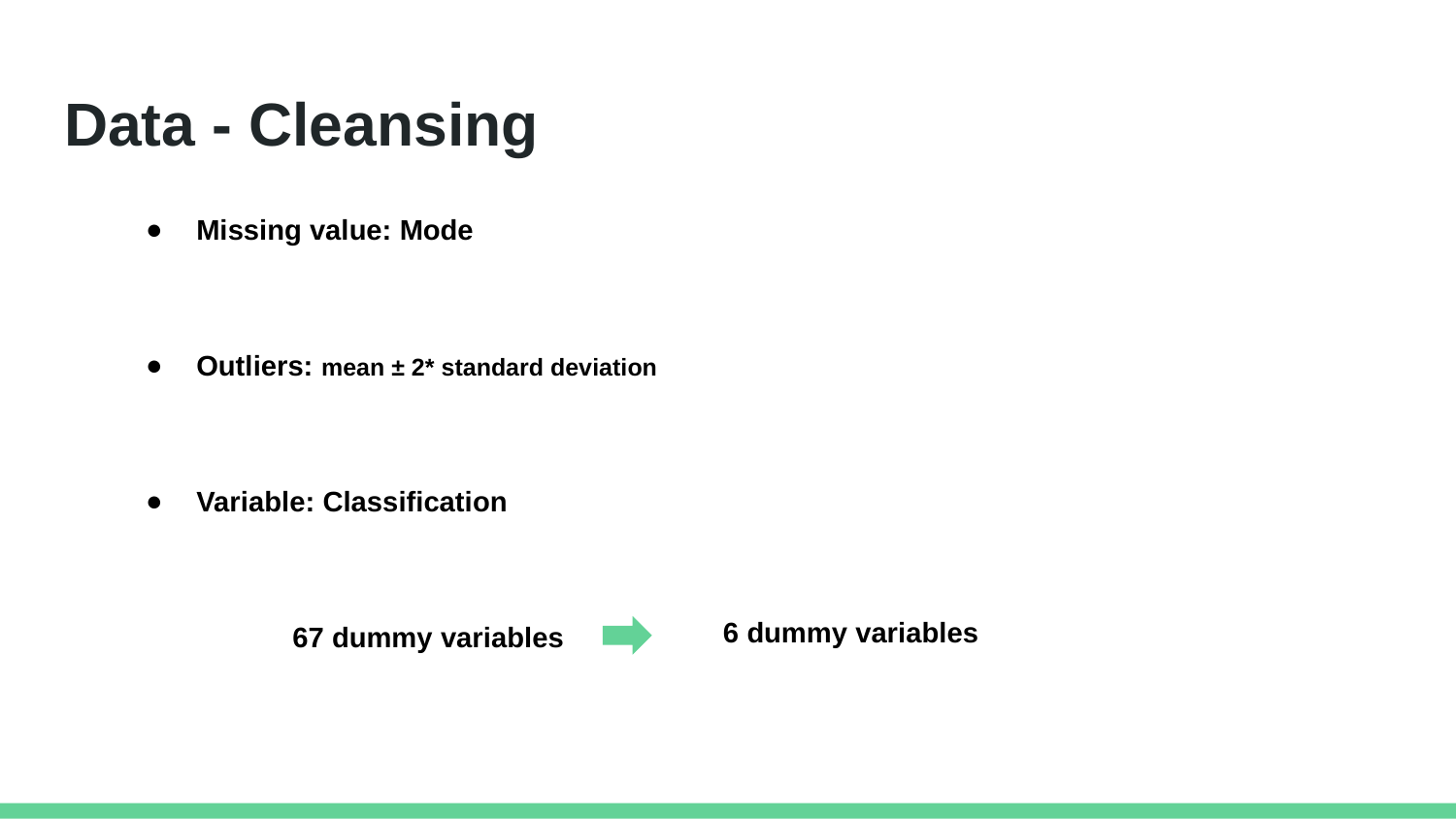

# Data - Cleansing
Missing value: Mode

Outliers: mean ± 2* standard deviation

Variable: Classification

            67 dummy variables
6 dummy variables